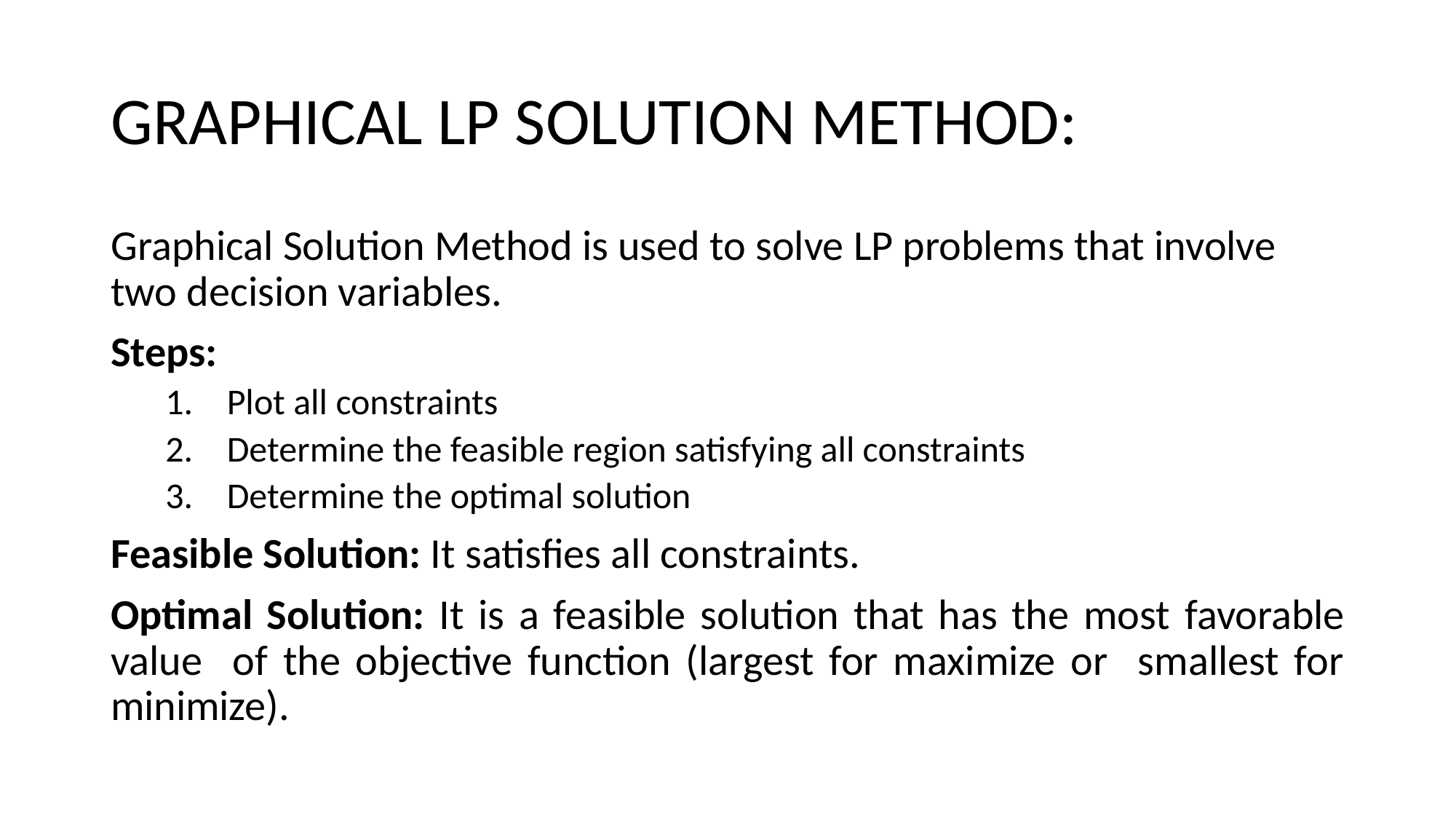

# GRAPHICAL LP SOLUTION METHOD:
Graphical Solution Method is used to solve LP problems that involve two decision variables.
Steps:
Plot all constraints
Determine the feasible region satisfying all constraints
Determine the optimal solution
Feasible Solution: It satisfies all constraints.
Optimal Solution: It is a feasible solution that has the most favorable value  of the objective function (largest for maximize or  smallest for minimize).